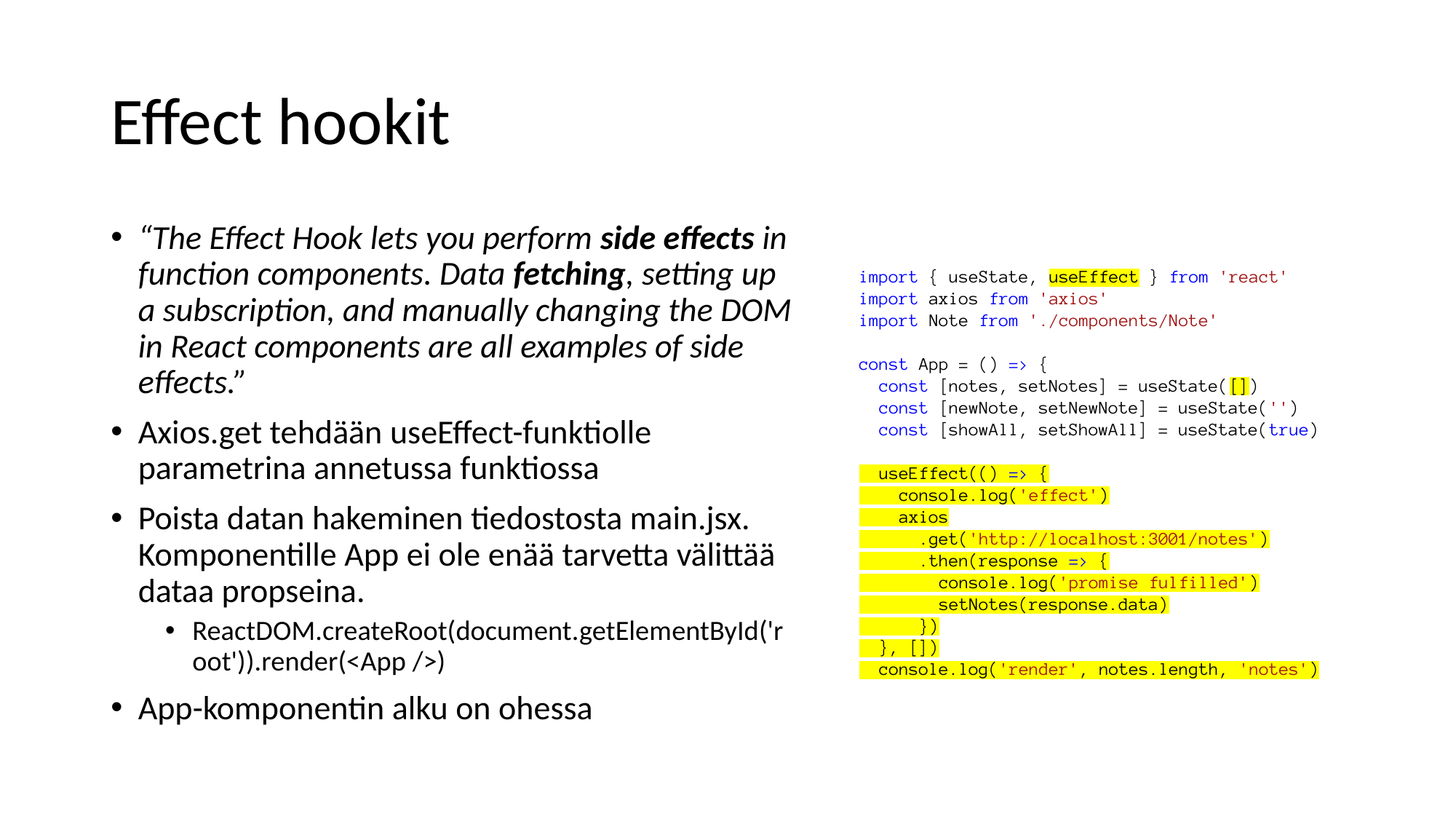

# Effect hookit
“The Effect Hook lets you perform side effects in function components. Data fetching, setting up a subscription, and manually changing the DOM in React components are all examples of side effects.”
Axios.get tehdään useEffect-funktiolle parametrina annetussa funktiossa
Poista datan hakeminen tiedostosta main.jsx. Komponentille App ei ole enää tarvetta välittää dataa propseina.
ReactDOM.createRoot(document.getElementById('root')).render(<App />)
App-komponentin alku on ohessa
import { useState, useEffect } from 'react'
import axios from 'axios'
import Note from './components/Note'
const App = () => {
  const [notes, setNotes] = useState([])
  const [newNote, setNewNote] = useState('')
  const [showAll, setShowAll] = useState(true)
  useEffect(() => {
    console.log('effect')
    axios
      .get('http://localhost:3001/notes')
      .then(response => {
        console.log('promise fulfilled')
        setNotes(response.data)
      })
  }, [])
  console.log('render', notes.length, 'notes')